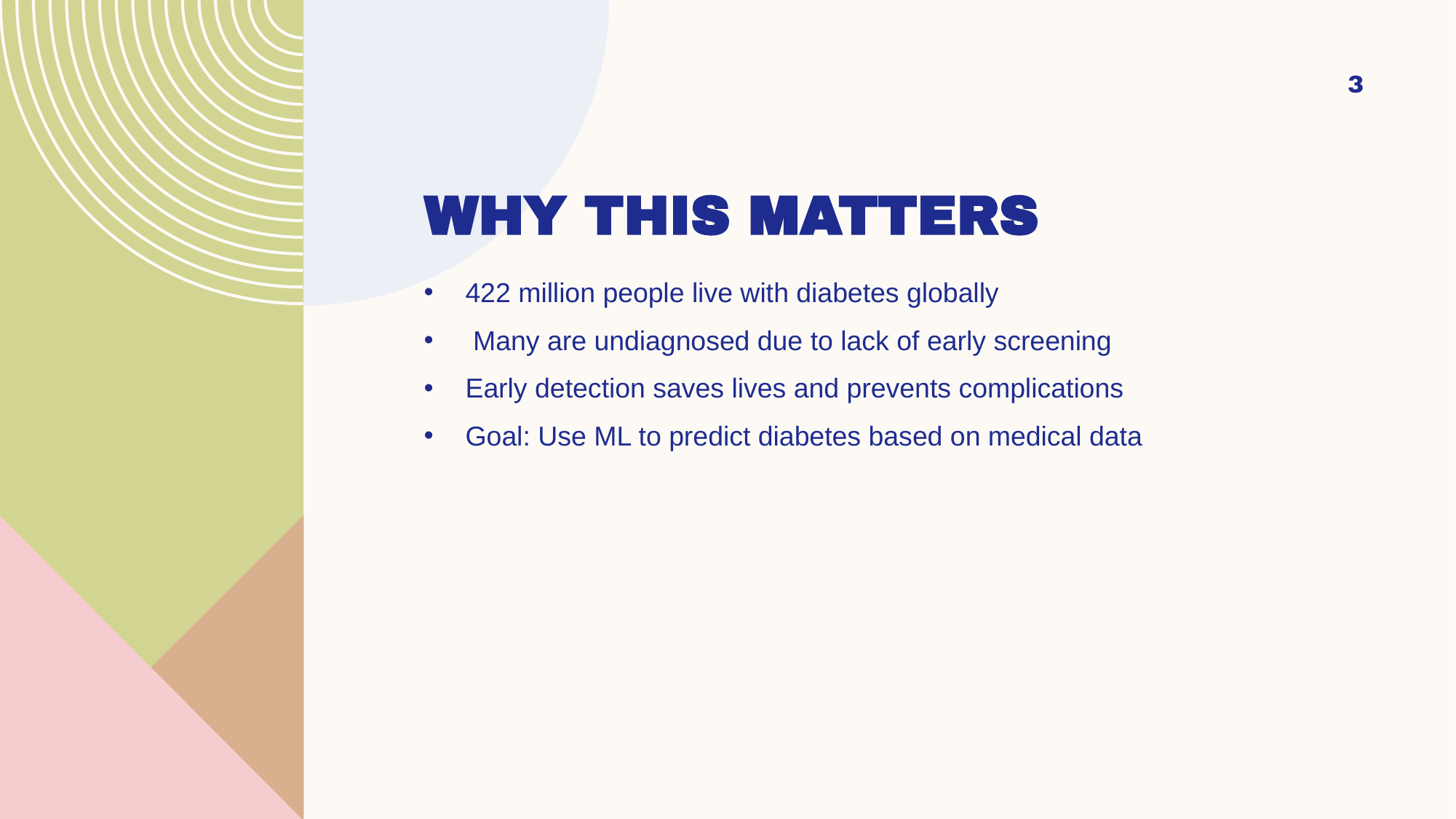

3
# Why This Matters
422 million people live with diabetes globally
 Many are undiagnosed due to lack of early screening
Early detection saves lives and prevents complications
Goal: Use ML to predict diabetes based on medical data